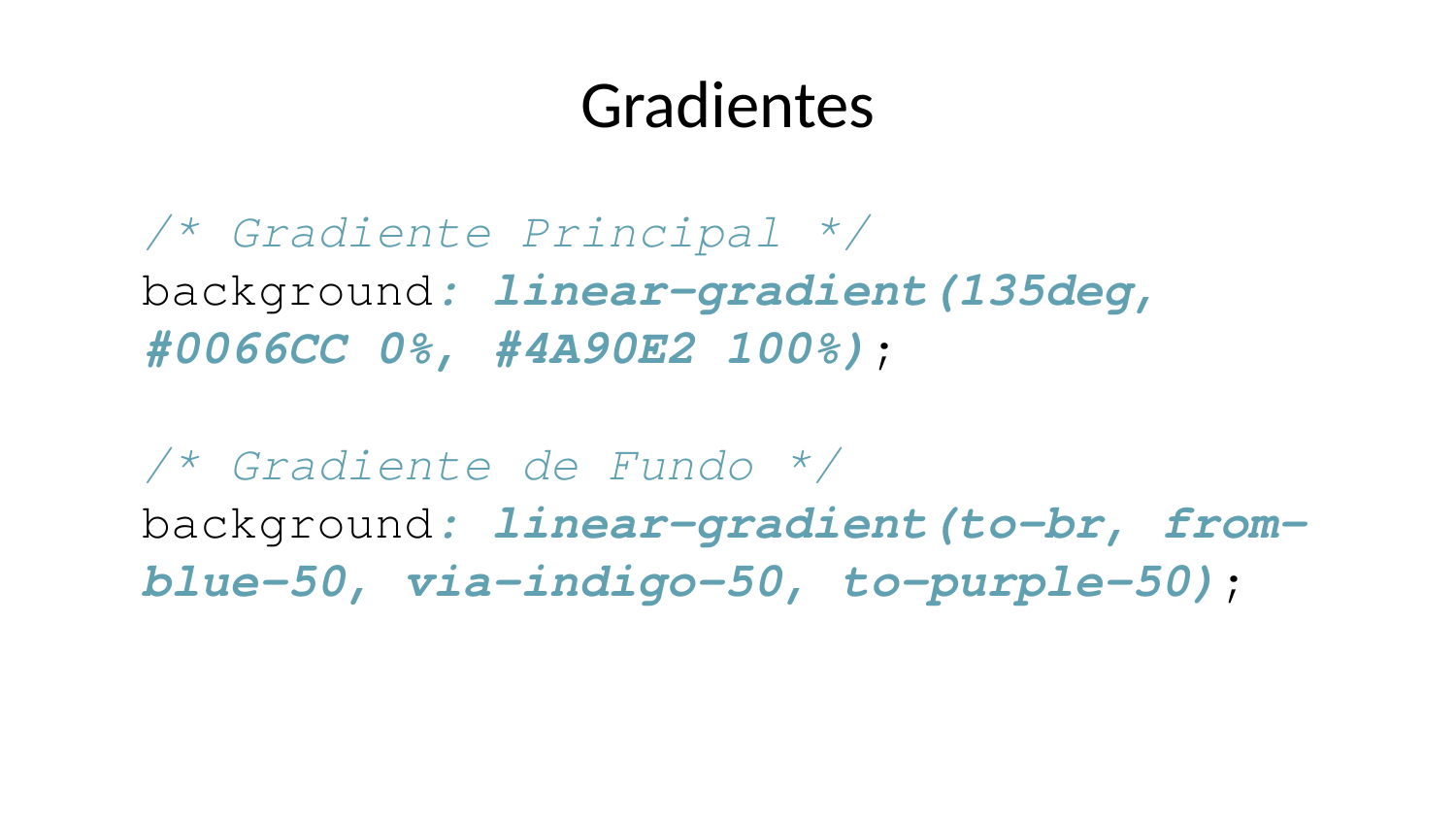

# Gradientes
/* Gradiente Principal */
background: linear-gradient(135deg, #0066CC 0%, #4A90E2 100%);
/* Gradiente de Fundo */
background: linear-gradient(to-br, from-blue-50, via-indigo-50, to-purple-50);